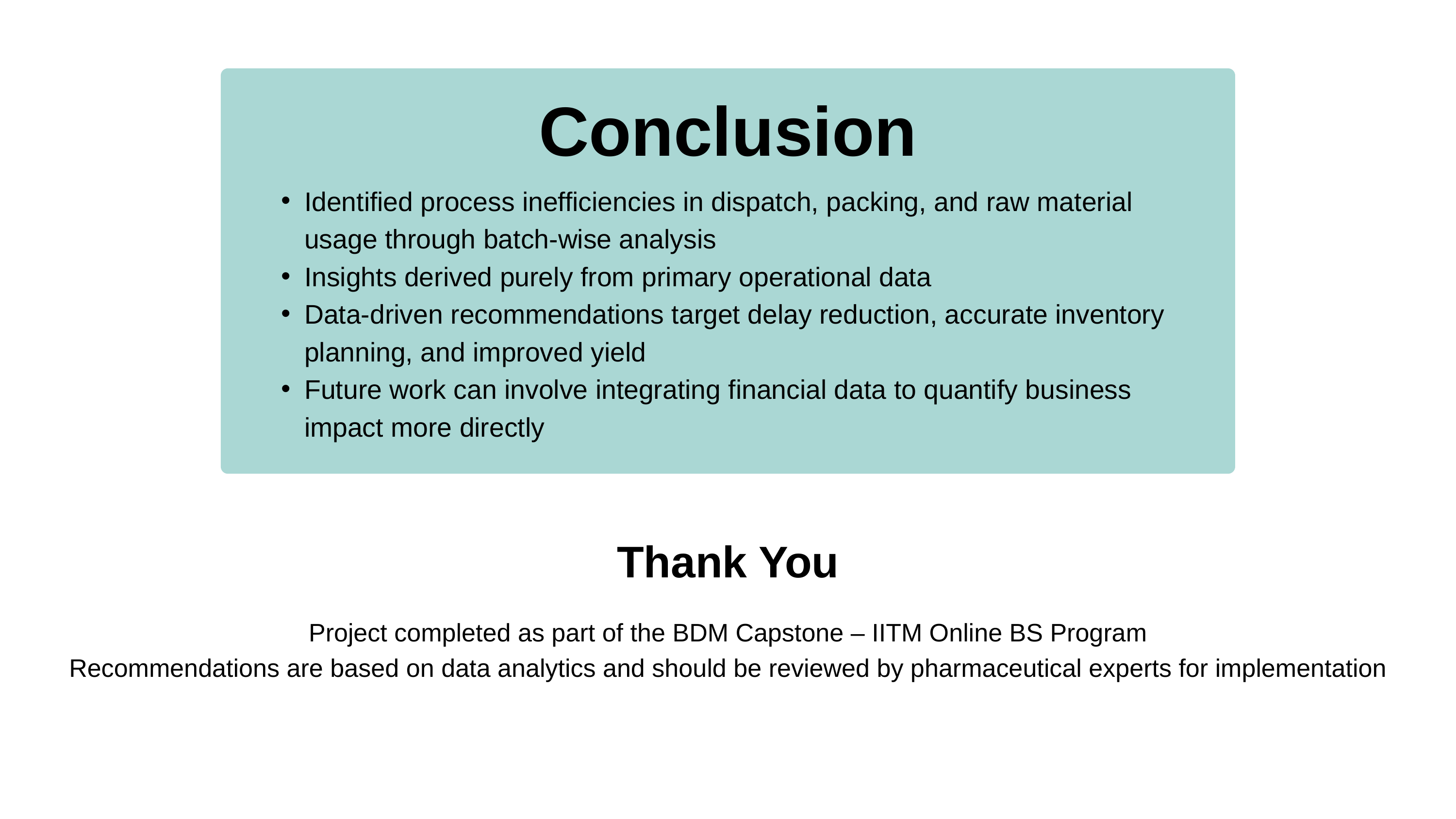

Conclusion
Identified process inefficiencies in dispatch, packing, and raw material usage through batch-wise analysis
Insights derived purely from primary operational data
Data-driven recommendations target delay reduction, accurate inventory planning, and improved yield
Future work can involve integrating financial data to quantify business impact more directly

Thank You
Project completed as part of the BDM Capstone – IITM Online BS Program
Recommendations are based on data analytics and should be reviewed by pharmaceutical experts for implementation